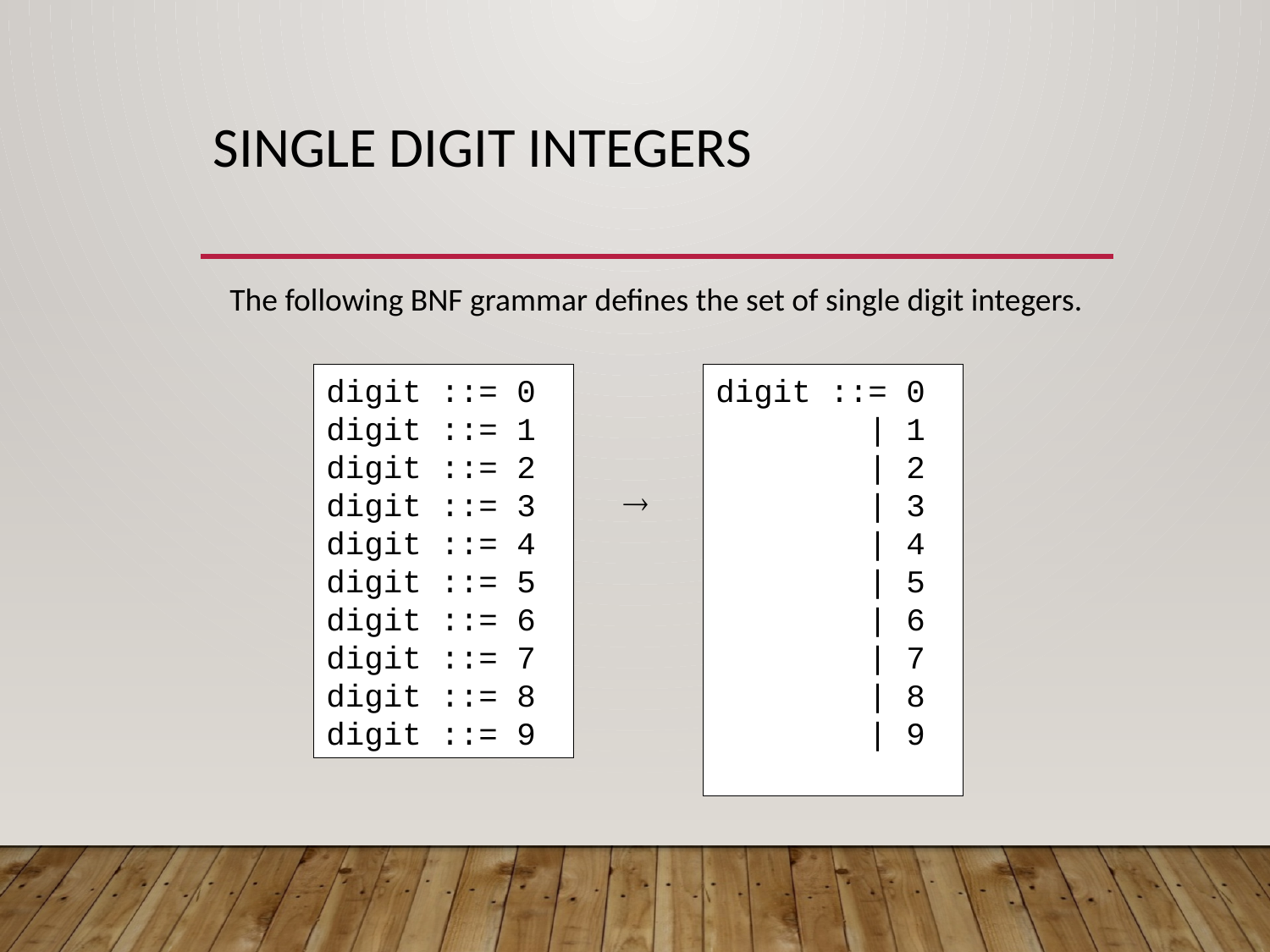

# Single digit integers
The following BNF grammar defines the set of single digit integers.
digit ::= 0
digit ::= 1
digit ::= 2
digit ::= 3
digit ::= 4
digit ::= 5
digit ::= 6
digit ::= 7
digit ::= 8
digit ::= 9
digit ::= 0
        | 1
        | 2
        | 3
        | 4
        | 5
        | 6
        | 7
        | 8
        | 9
→